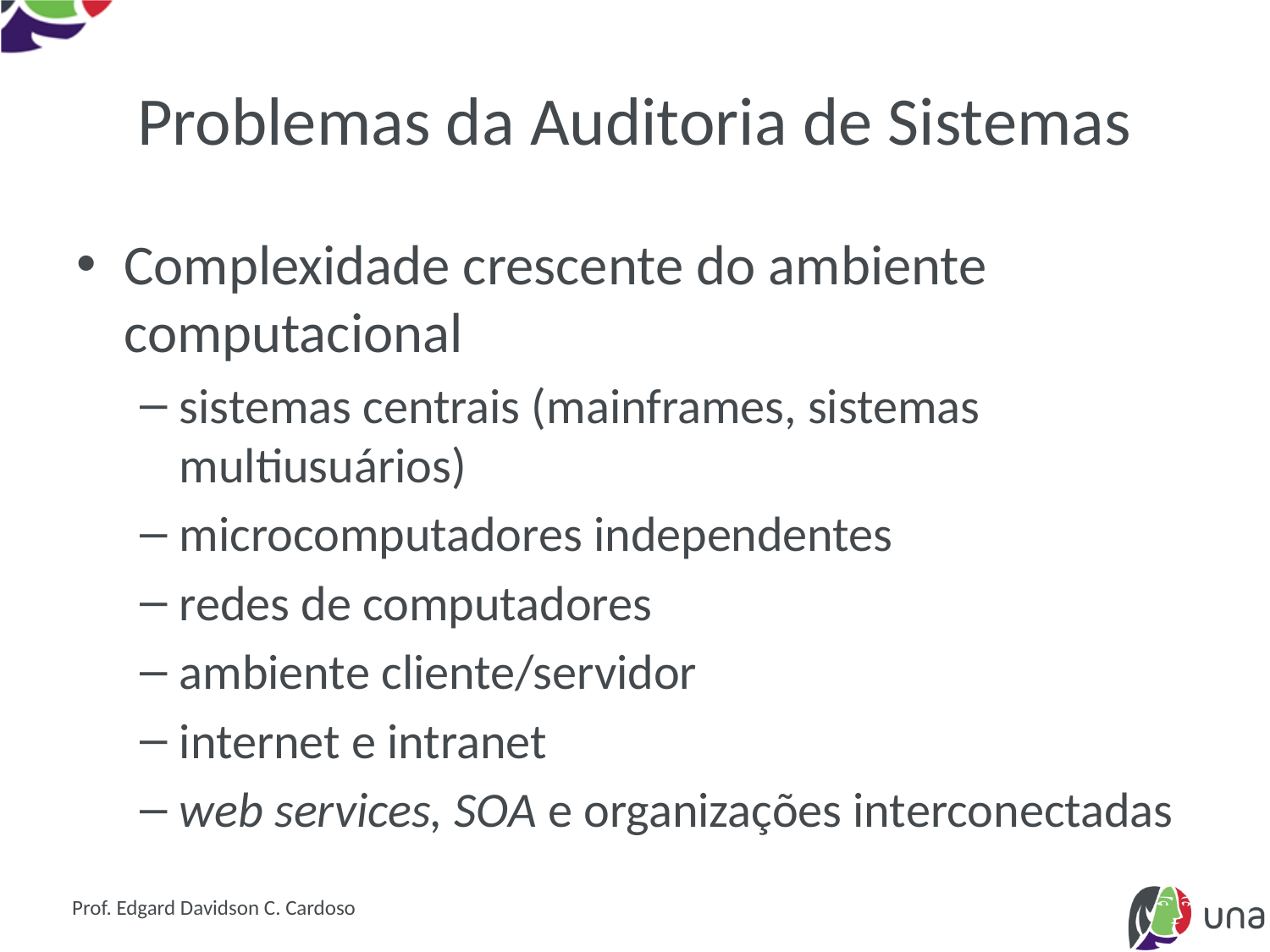

# Problemas da Auditoria de Sistemas
Complexidade crescente do ambiente computacional
sistemas centrais (mainframes, sistemas multiusuários)
microcomputadores independentes
redes de computadores
ambiente cliente/servidor
internet e intranet
web services, SOA e organizações interconectadas